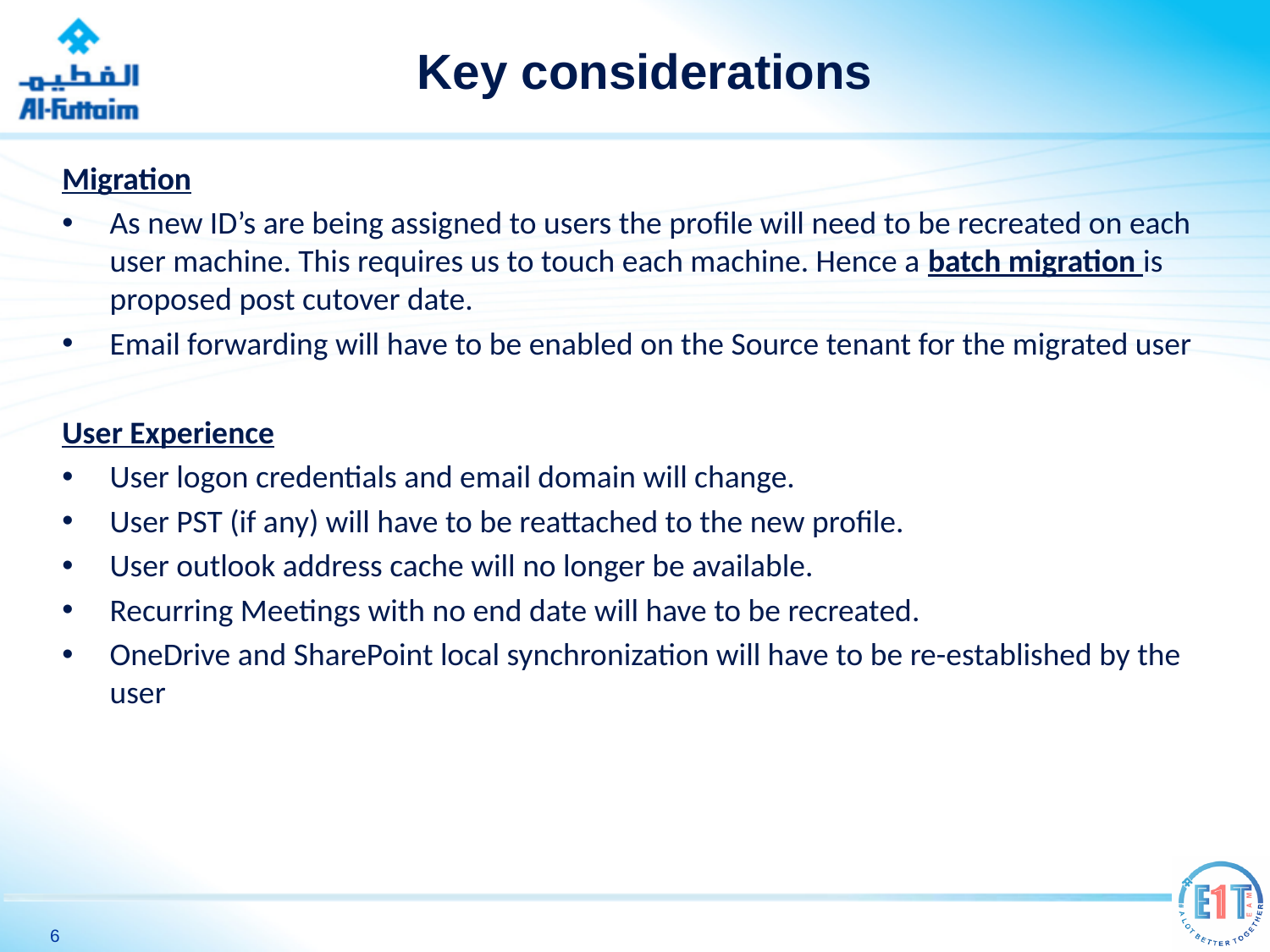

# Key considerations
Migration
As new ID’s are being assigned to users the profile will need to be recreated on each user machine. This requires us to touch each machine. Hence a batch migration is proposed post cutover date.
Email forwarding will have to be enabled on the Source tenant for the migrated user

User Experience
User logon credentials and email domain will change.
User PST (if any) will have to be reattached to the new profile.
User outlook address cache will no longer be available.
Recurring Meetings with no end date will have to be recreated.
OneDrive and SharePoint local synchronization will have to be re-established by the user

6